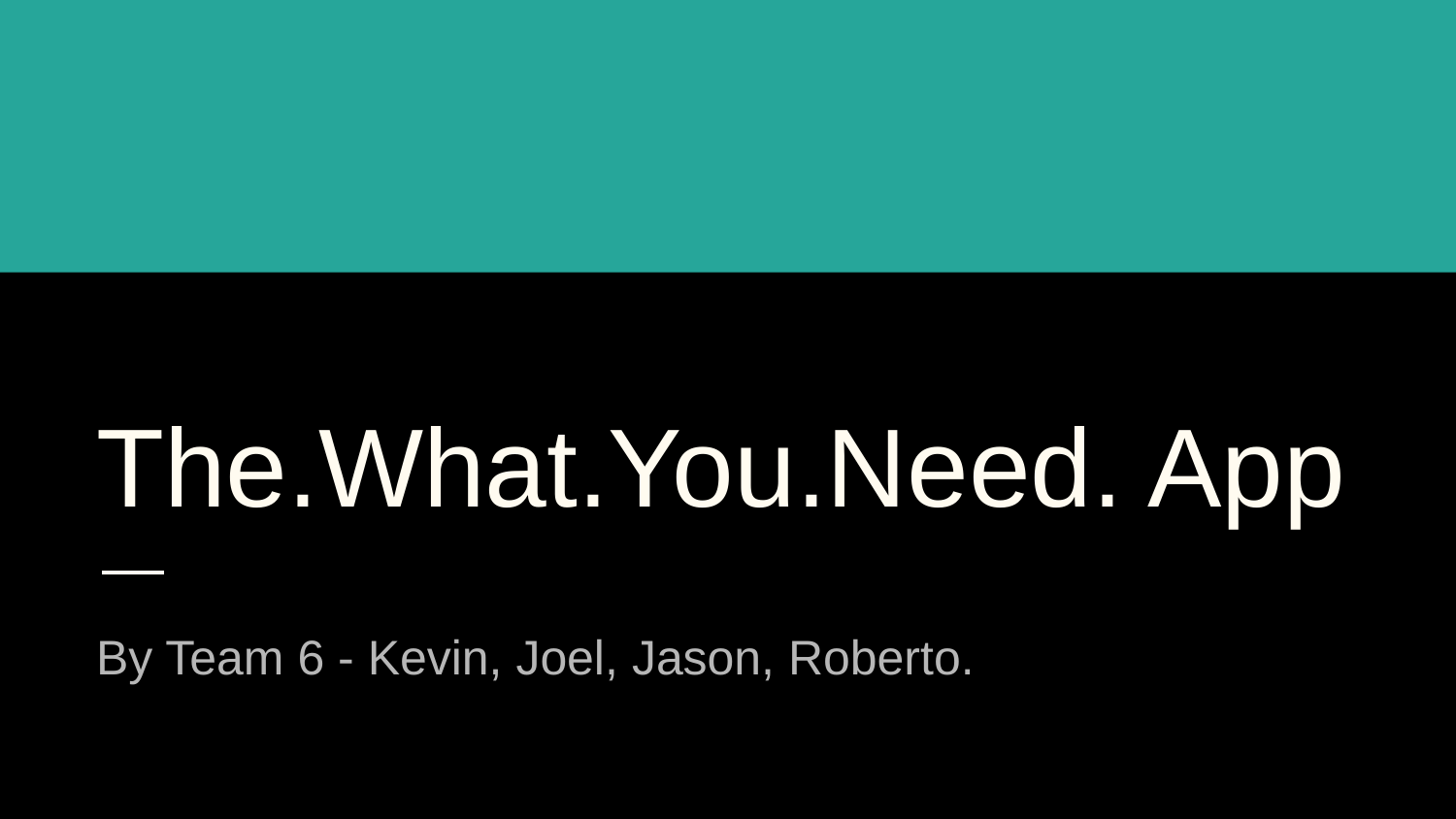

# The.What.You.Need. App
By Team 6 - Kevin, Joel, Jason, Roberto.